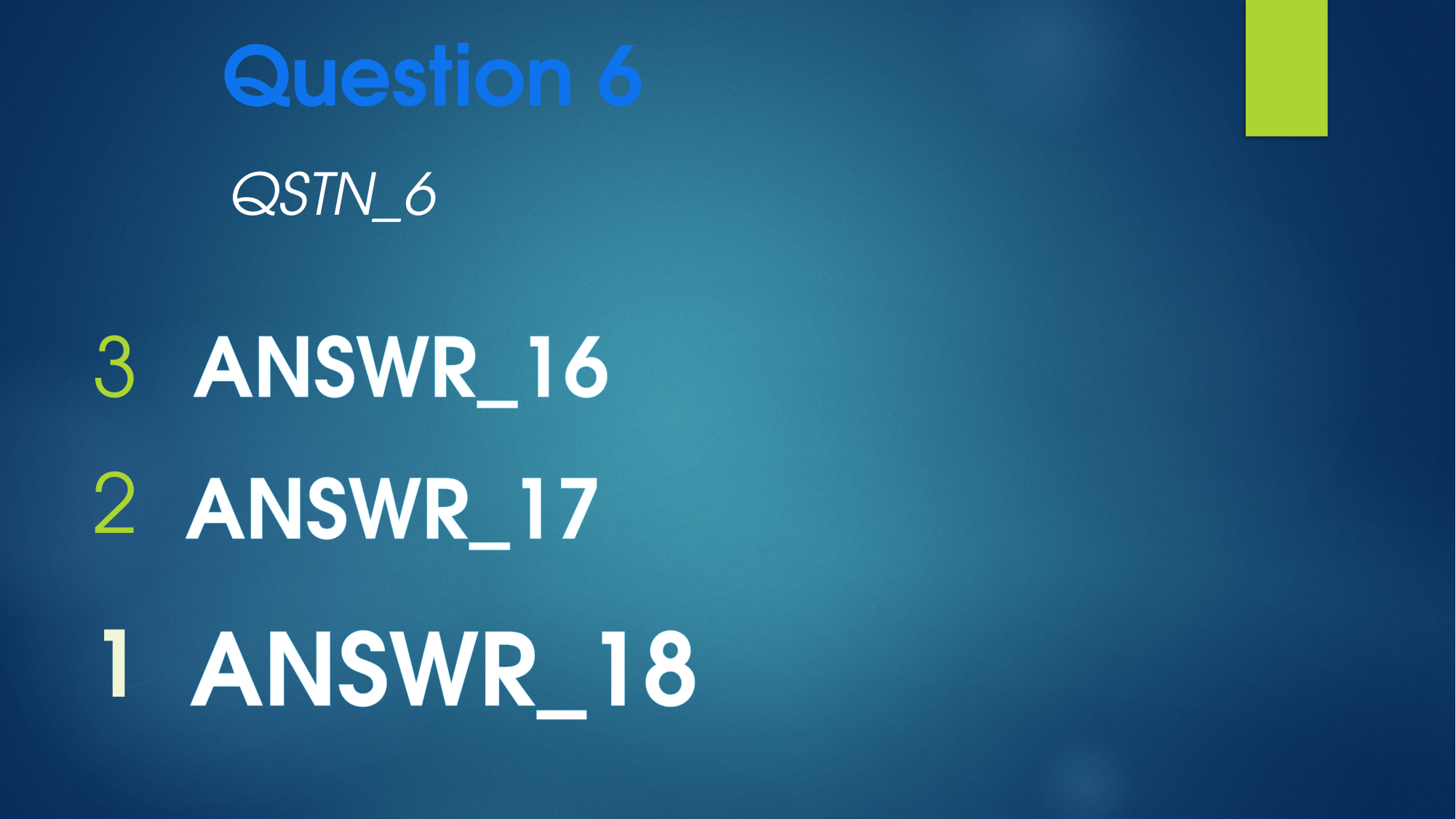

Question 6
QSTN_6
3
ANSWR_16
2
ANSWR_17
ANSWR_18
1